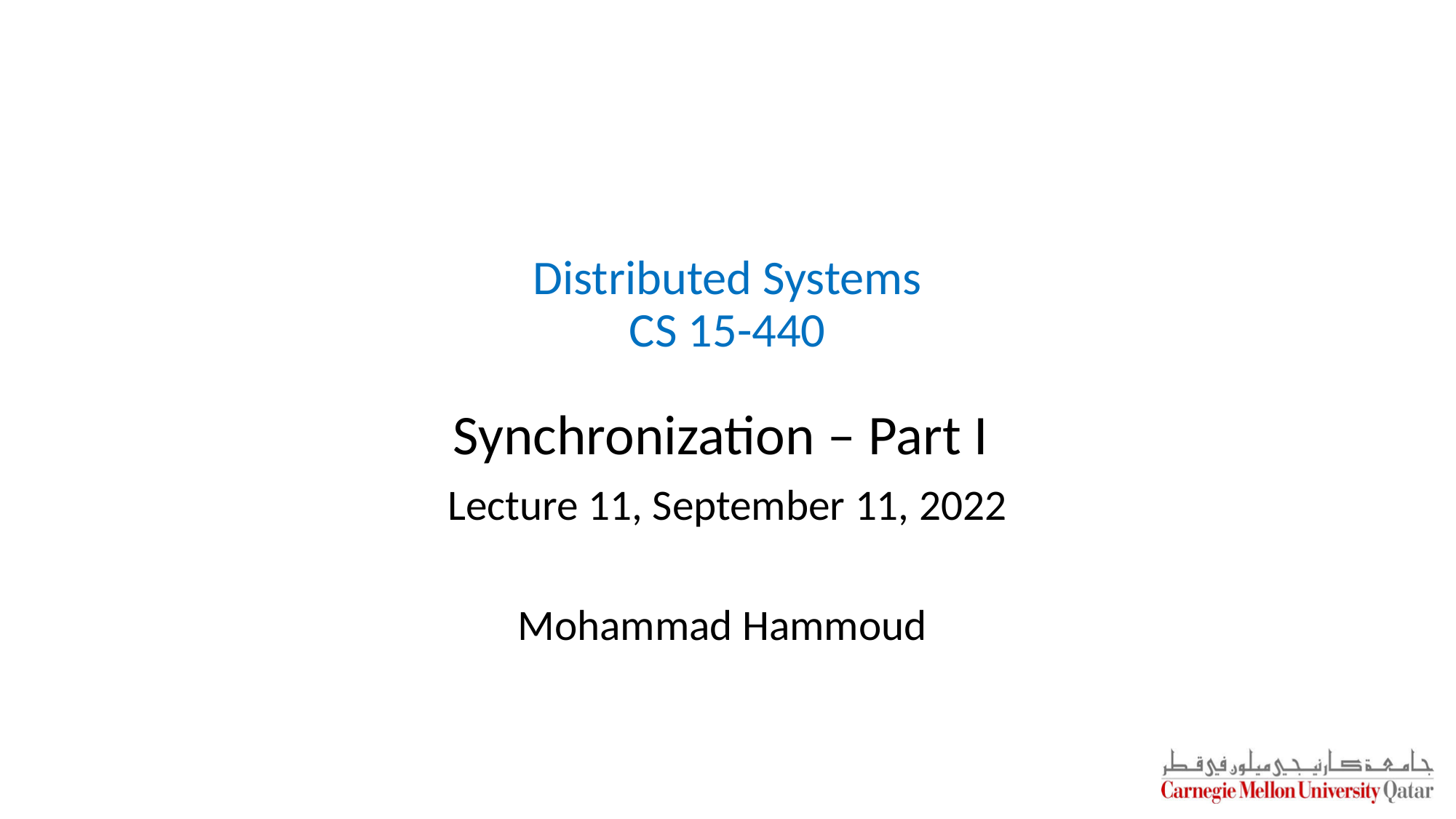

Distributed Systems
CS 15-440
Synchronization – Part I
Lecture 11, September 11, 2022

Mohammad Hammoud